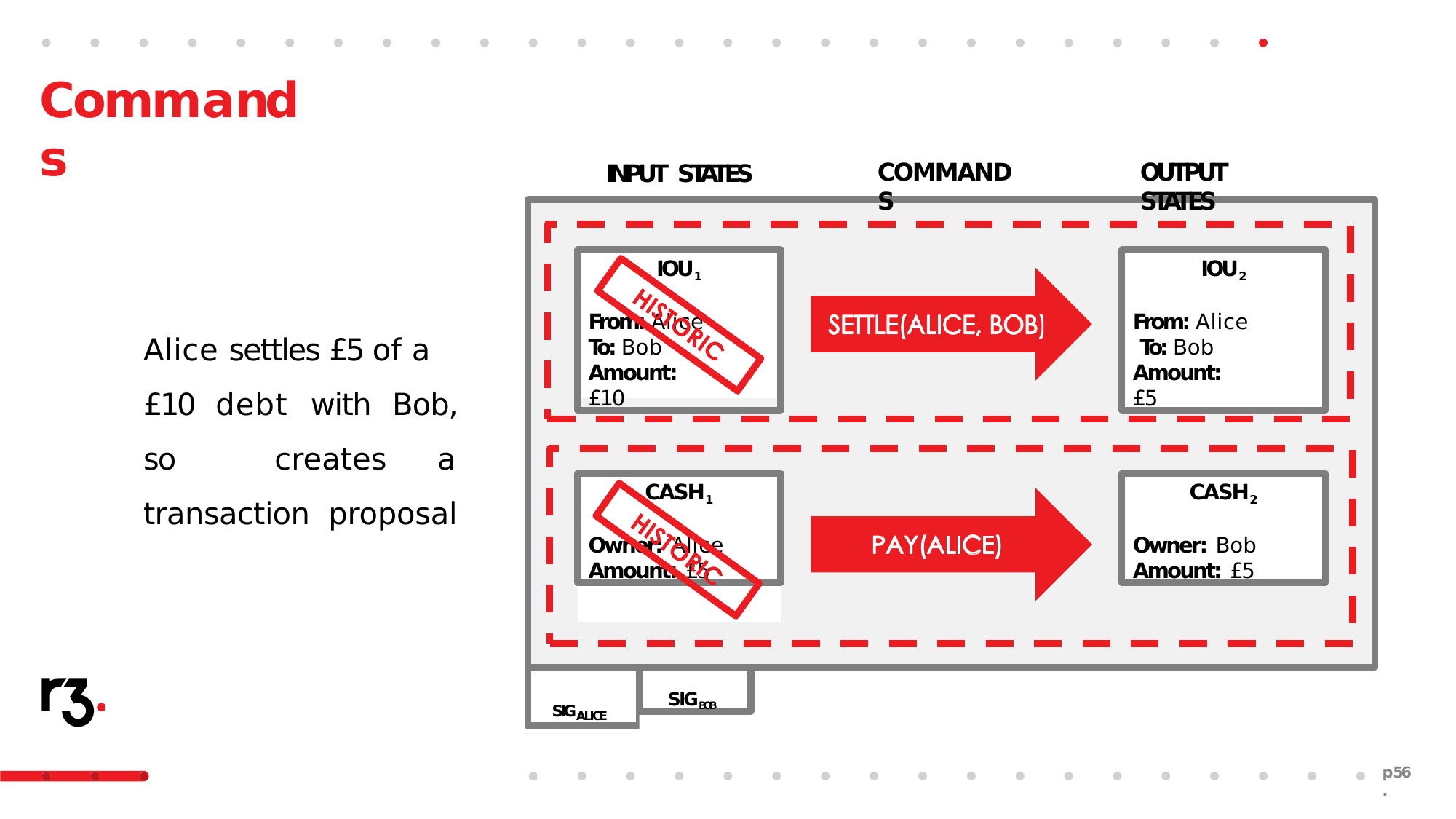

# Commands
OUTPUT STATES
COMMANDS
INPUT STATES

IOU1
From: Alice  To: Bob  Amount: £10
IOU2
From: Alice  To: Bob  Amount: £5

Alice settles £5 of a
£10 debt with Bob, so  creates a transaction  proposal

CASH1
Owner: Alice
Amount: £5
CASH2
Owner: Bob
Amount: £5

SIGALICE

SIGBOB
p56.